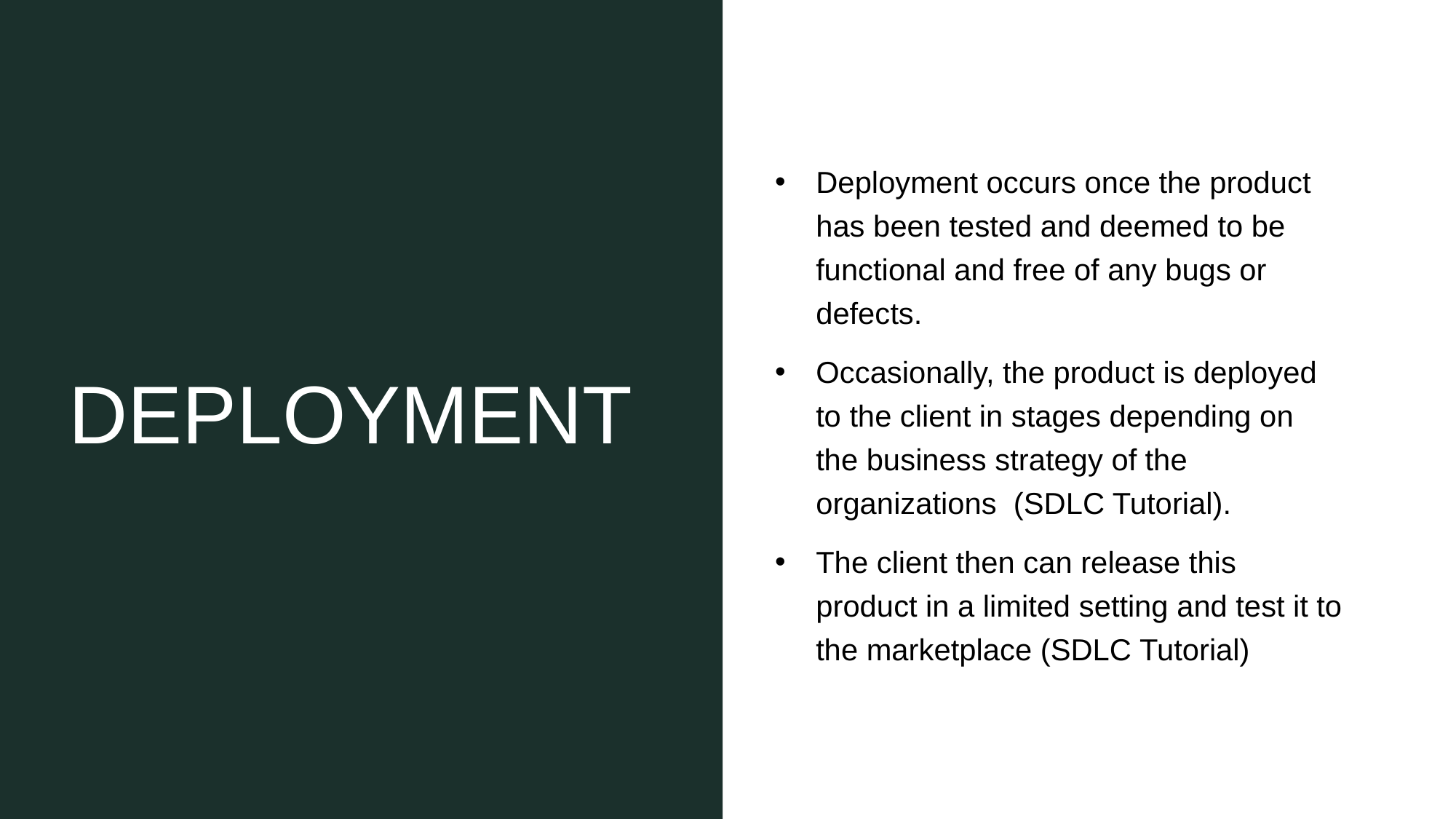

# DEPLOYMENT
Deployment occurs once the product has been tested and deemed to be functional and free of any bugs or defects.
Occasionally, the product is deployed to the client in stages depending on the business strategy of the organizations  (SDLC Tutorial).
The client then can release this product in a limited setting and test it to the marketplace (SDLC Tutorial)